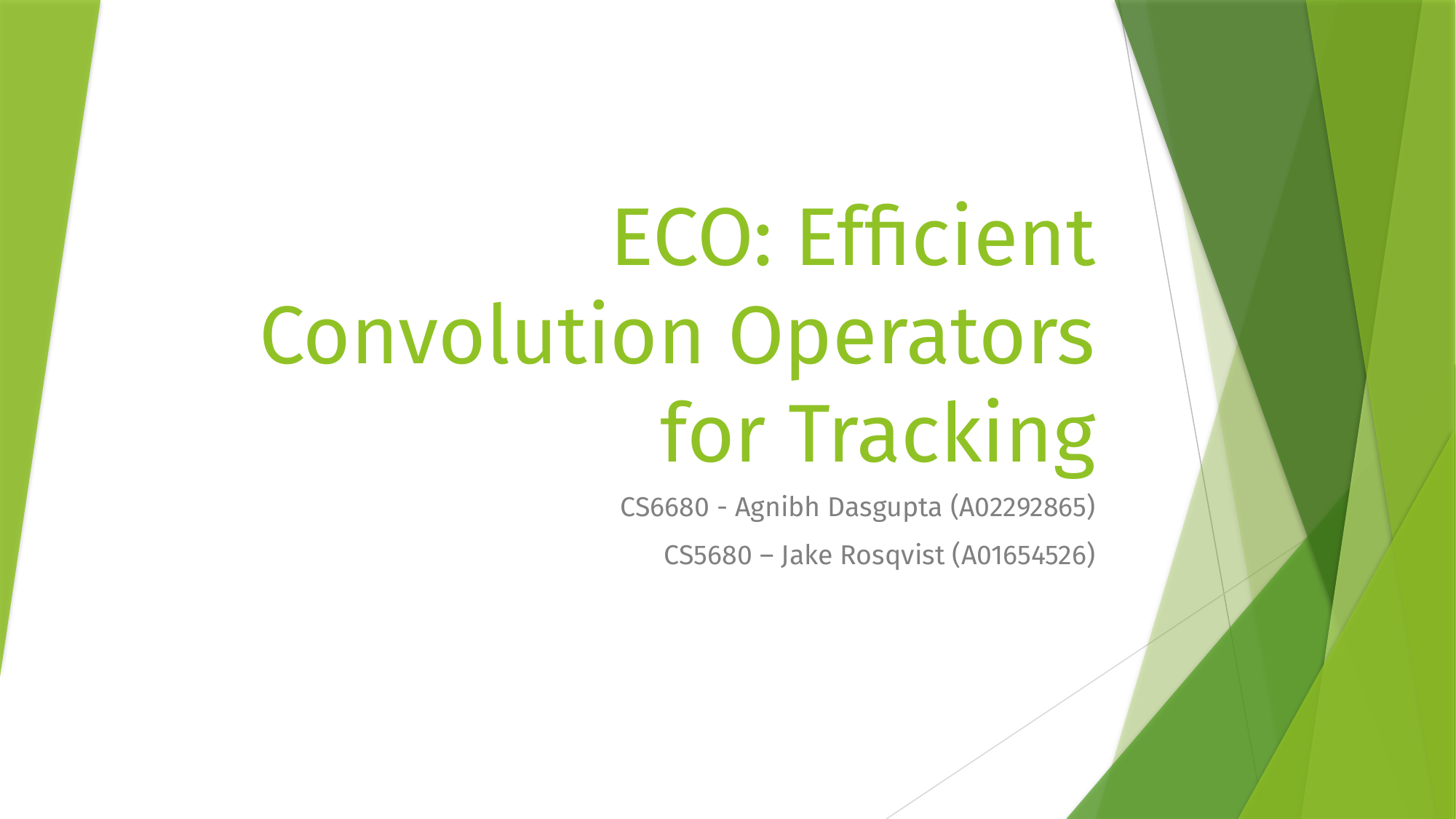

# ECO: Efficient Convolution Operators for Tracking
CS6680 - Agnibh Dasgupta (A02292865)
CS5680 – Jake Rosqvist (A01654526)